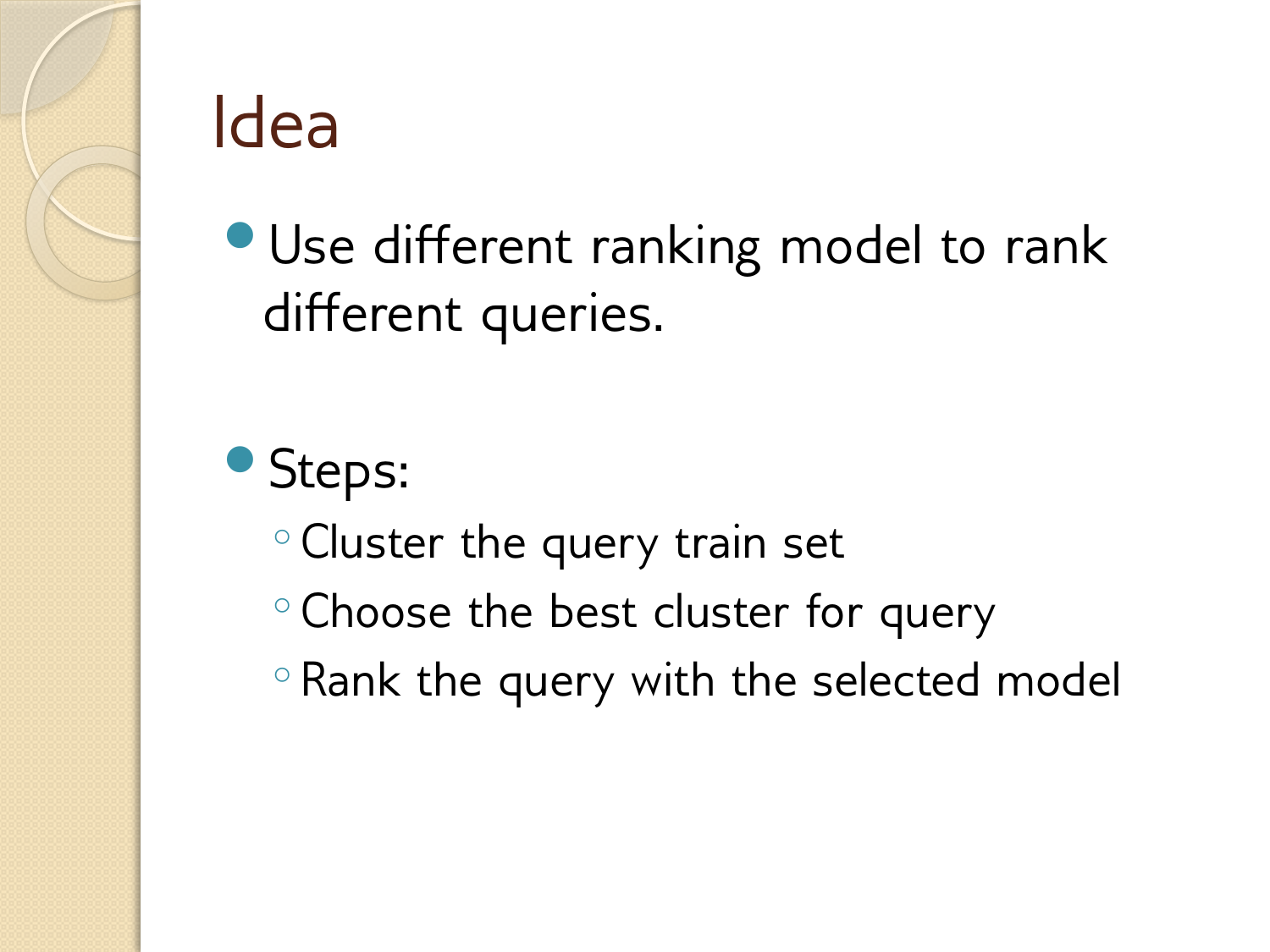

# Idea
Use different ranking model to rank different queries.

Steps:
Cluster the query train set
Choose the best cluster for query
Rank the query with the selected model